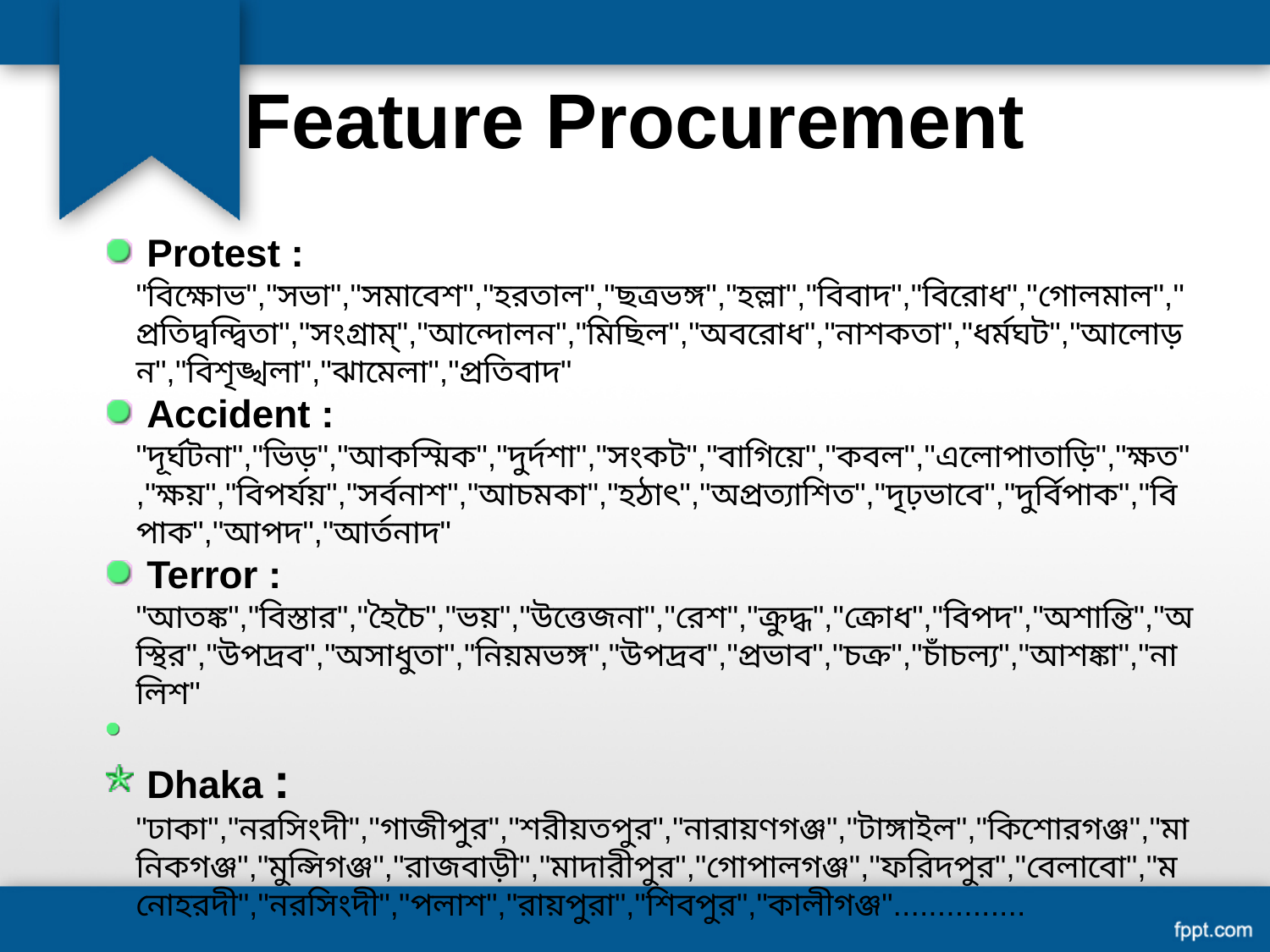

Feature Procurement
 Protest : "বিক্ষোভ","সভা","সমাবেশ","হরতাল","ছত্রভঙ্গ","হল্লা","বিবাদ","বিরোধ","গোলমাল","প্রতিদ্বন্দ্বিতা","সংগ্রাম্","আন্দোলন","মিছিল","অবরোধ","নাশকতা","ধর্মঘট","আলোড়ন","বিশৃঙ্খলা","ঝামেলা","প্রতিবাদ"
 Accident :	"দূর্ঘটনা","ভিড়","আকস্মিক","দুর্দশা","সংকট","বাগিয়ে","কবল","এলোপাতাড়ি","ক্ষত","ক্ষয়","বিপর্যয়","সর্বনাশ","আচমকা","হঠাৎ","অপ্রত্যাশিত","দৃঢ়ভাবে","দুর্বিপাক","বিপাক","আপদ","আর্তনাদ"
 Terror :	"আতঙ্ক","বিস্তার","হৈচৈ","ভয়","উত্তেজনা","রেশ","ক্রুদ্ধ","ক্রোধ","বিপদ","অশান্তি","অস্থির","উপদ্রব","অসাধুতা","নিয়মভঙ্গ","উপদ্রব","প্রভাব","চক্র","চাঁচল্য","আশঙ্কা","নালিশ"

 Dhaka :	"ঢাকা","নরসিংদী","গাজীপুর","শরীয়তপুর","নারায়ণগঞ্জ","টাঙ্গাইল","কিশোরগঞ্জ","মানিকগঞ্জ","মুন্সিগঞ্জ","রাজবাড়ী","মাদারীপুর","গোপালগঞ্জ","ফরিদপুর","বেলাবো","মনোহরদী","নরসিংদী","পলাশ","রায়পুরা","শিবপুর","কালীগঞ্জ"...............